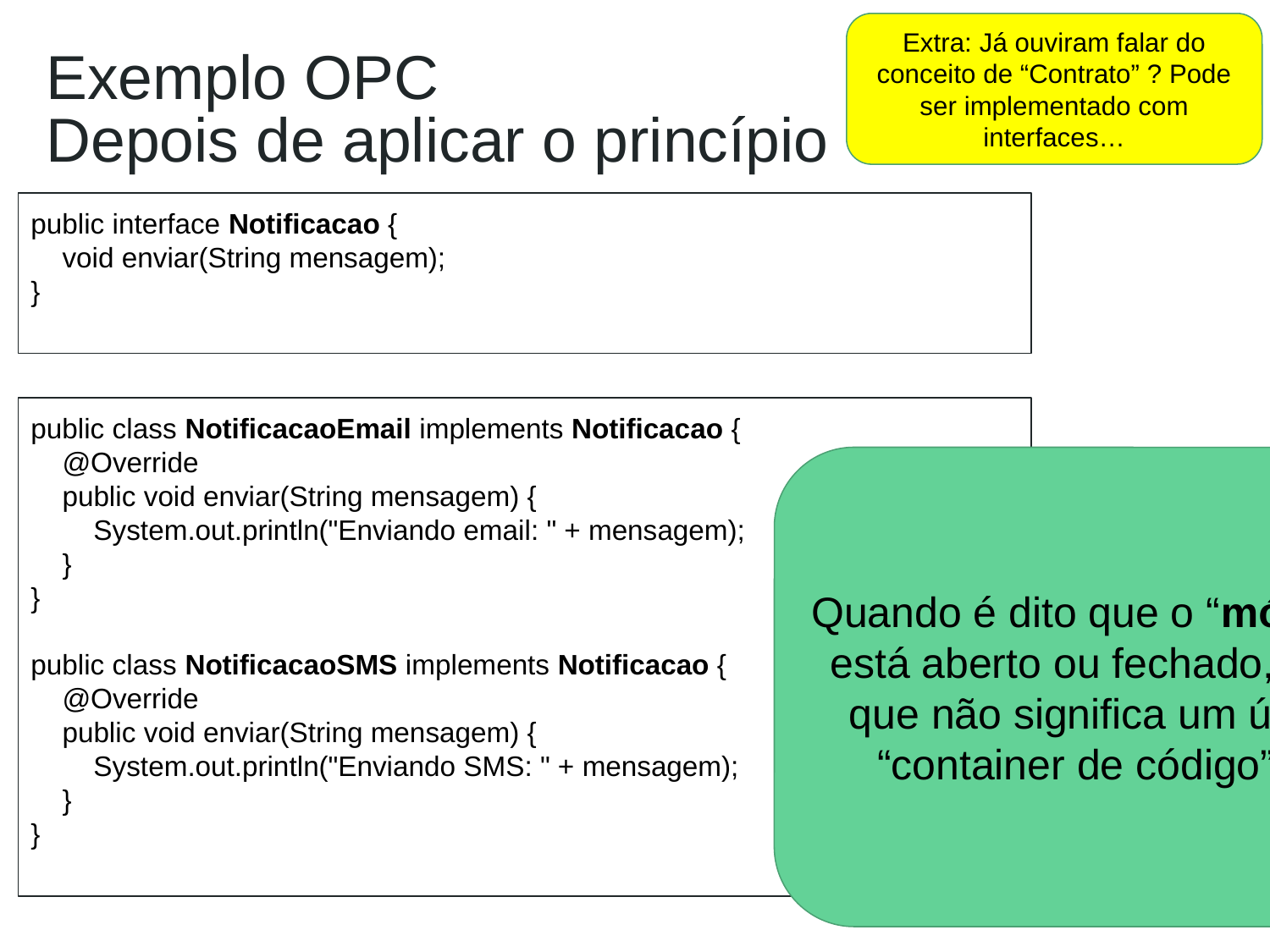

# Exemplo OPC
Depois de aplicar o princípio
Extra: Já ouviram falar do conceito de “Contrato” ? Pode ser implementado com interfaces…
public interface Notificacao {
    void enviar(String mensagem);
}

public class NotificacaoEmail implements Notificacao {
    @Override
    public void enviar(String mensagem) {
        System.out.println("Enviando email: " + mensagem);
    }
}

public class NotificacaoSMS implements Notificacao {
    @Override
    public void enviar(String mensagem) {
        System.out.println("Enviando SMS: " + mensagem);
    }
}

Quando é dito que o “módulo” está aberto ou fechado, note que não significa um único “container de código”...
8